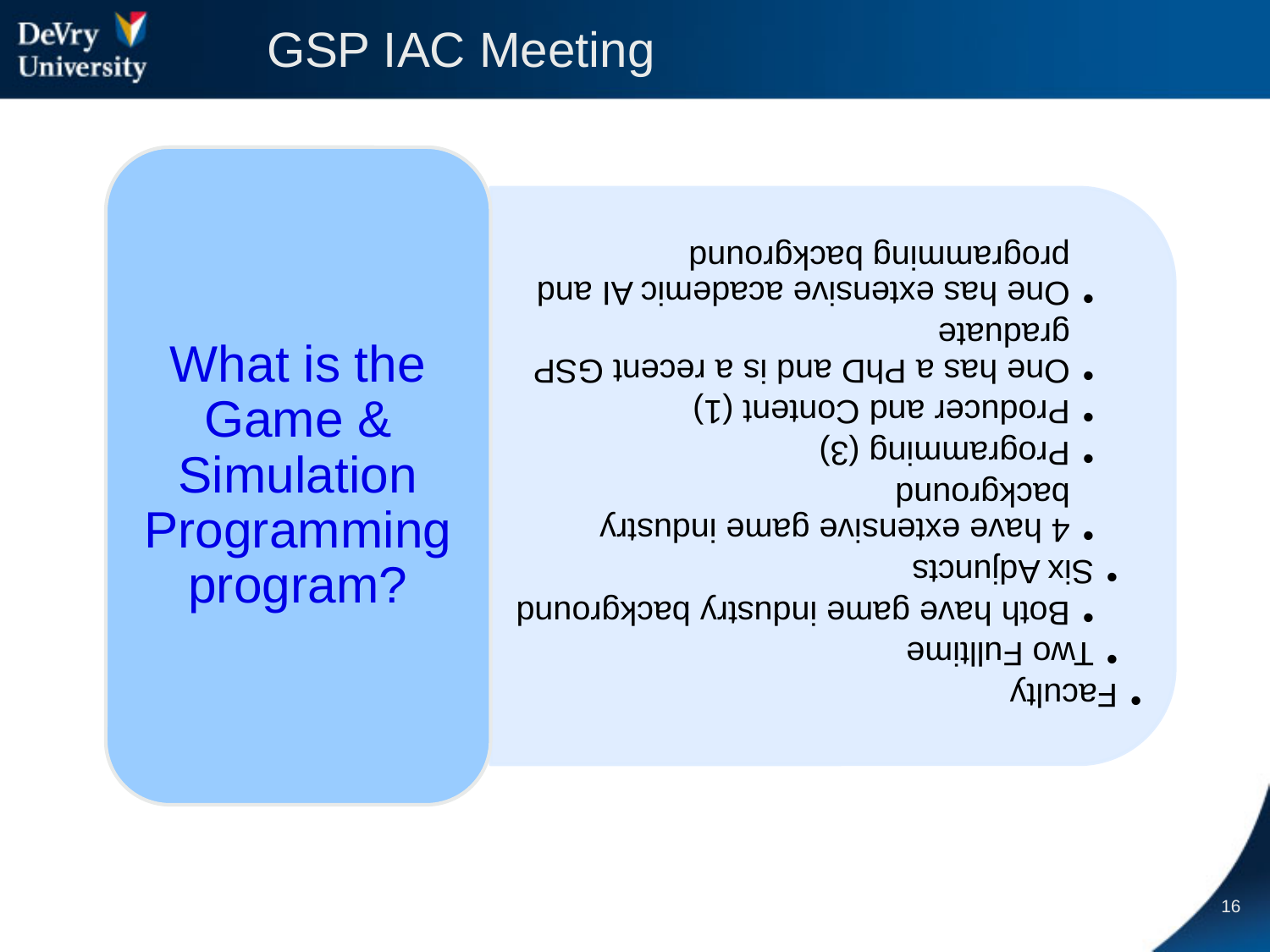

# GSP IAC Meeting
Faculty
Two Fulltime
Both have game industry background
Six Adjuncts
4 have extensive game industry background
Programming (3)
Producer and Content (1)
One has a PhD and is a recent GSP graduate
One has extensive academic AI and programming background
What is the Game & Simulation Programming program?
16